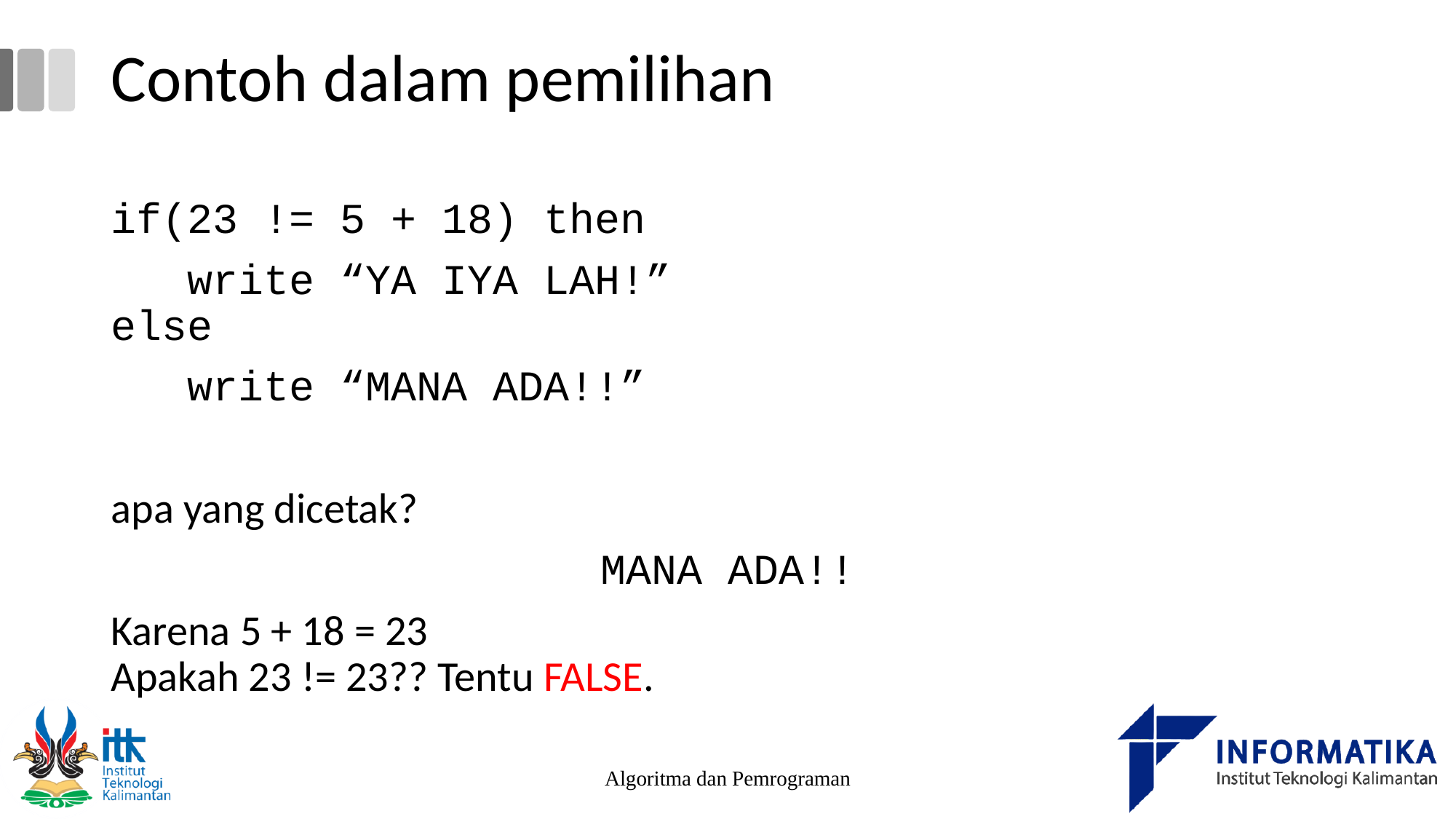

# Contoh dalam pemilihan
if(23 != 5 + 18) then
   write “YA IYA LAH!”
else
   write “MANA ADA!!”

apa yang dicetak?
MANA ADA!!
Karena 5 + 18 = 23
Apakah 23 != 23?? Tentu FALSE.
Algoritma dan Pemrograman